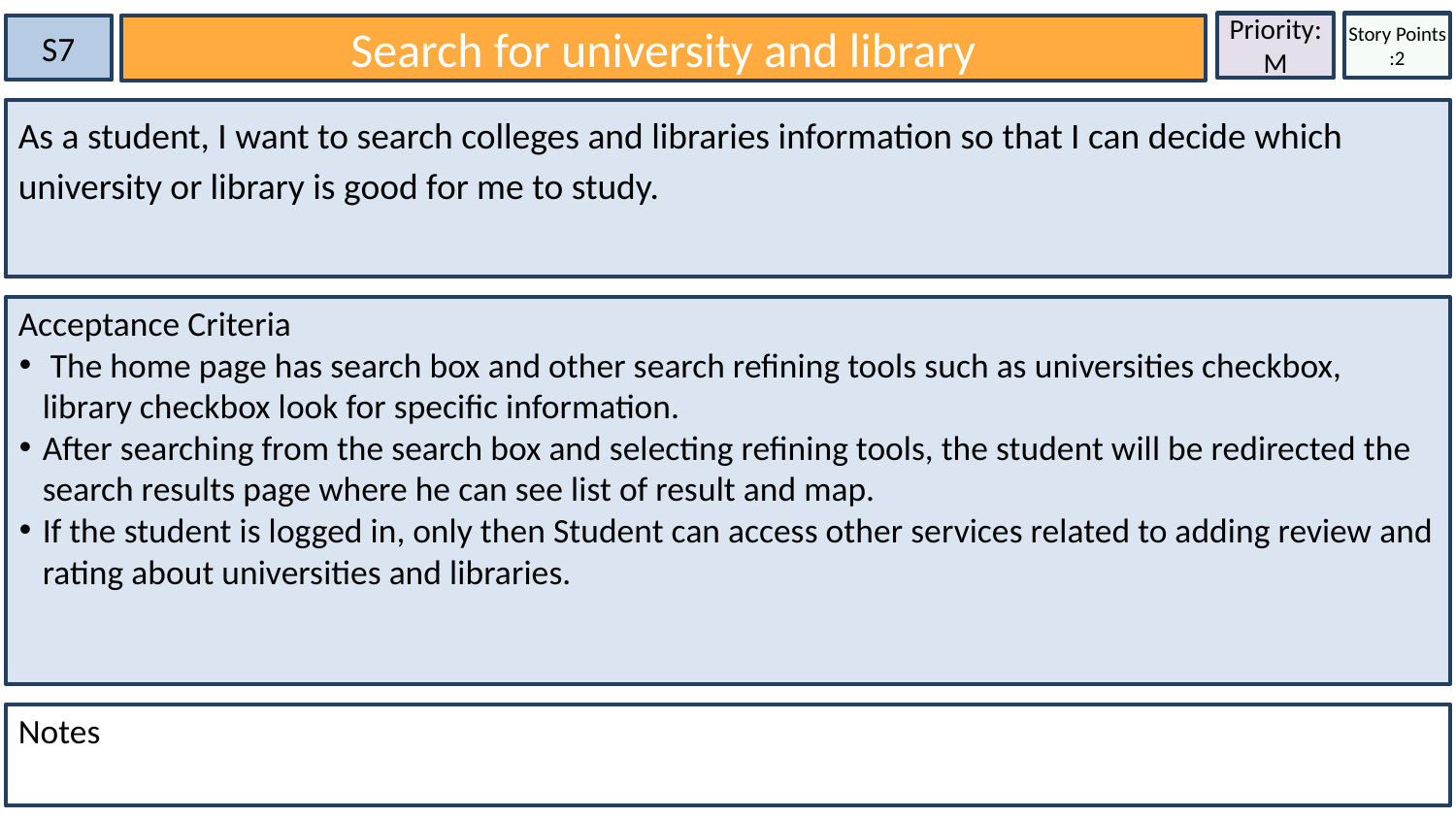

Priority:
M
Story Points
:2
S7
Search for university and library
As a student, I want to search colleges and libraries information so that I can decide which university or library is good for me to study.

Acceptance Criteria
 The home page has search box and other search refining tools such as universities checkbox, library checkbox look for specific information.
After searching from the search box and selecting refining tools, the student will be redirected the search results page where he can see list of result and map.
If the student is logged in, only then Student can access other services related to adding review and rating about universities and libraries.
Notes